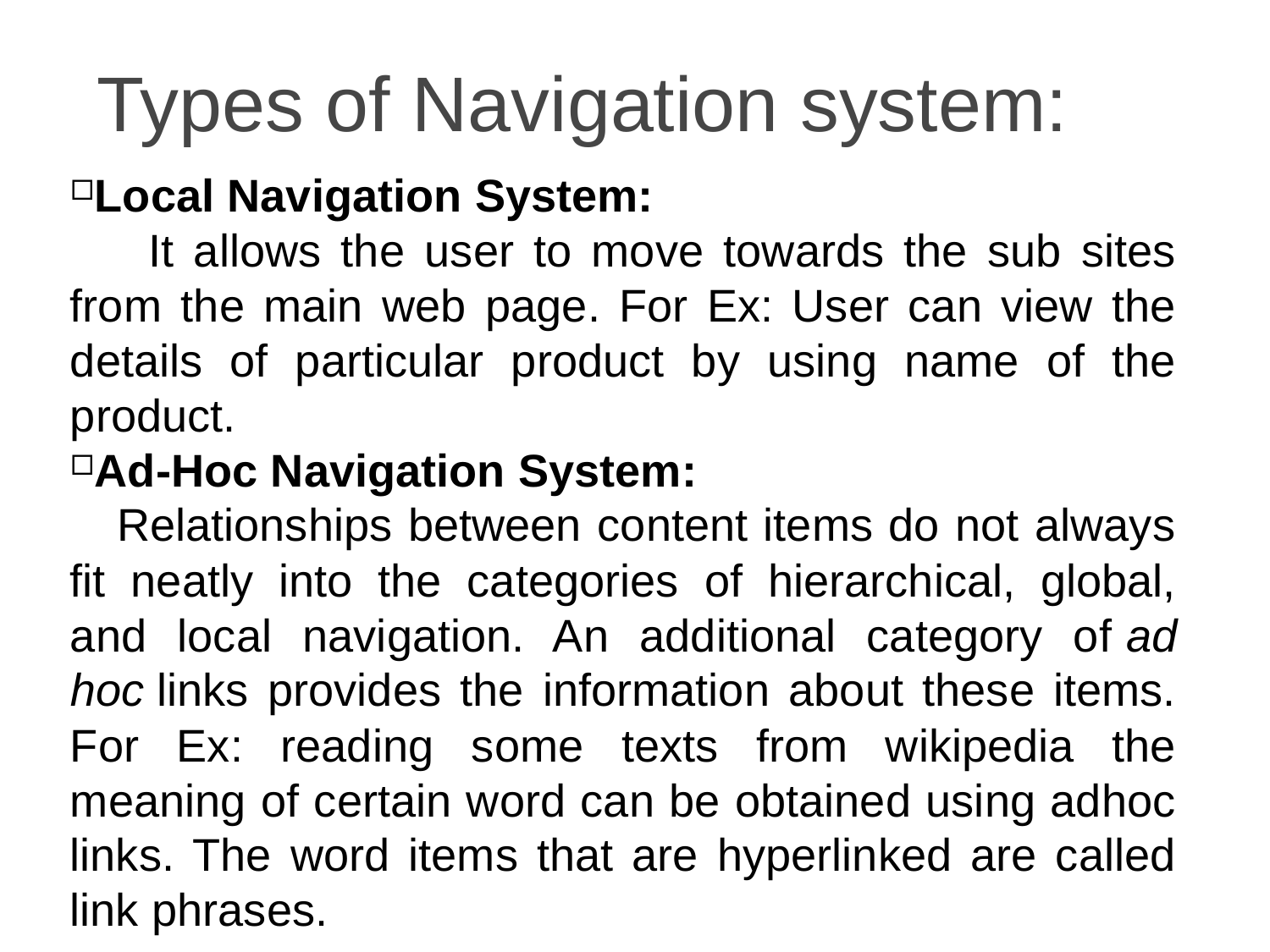

Types of Navigation system:
Local Navigation System:
    It allows the user to move towards the sub sites from the main web page. For Ex: User can view the details of particular product by using name of the product.
Ad-Hoc Navigation System:
   Relationships between content items do not always fit neatly into the categories of hierarchical, global, and local navigation. An additional category of ad hoc links provides the information about these items. For Ex: reading some texts from wikipedia the meaning of certain word can be obtained using adhoc links. The word items that are hyperlinked are called link phrases.
33